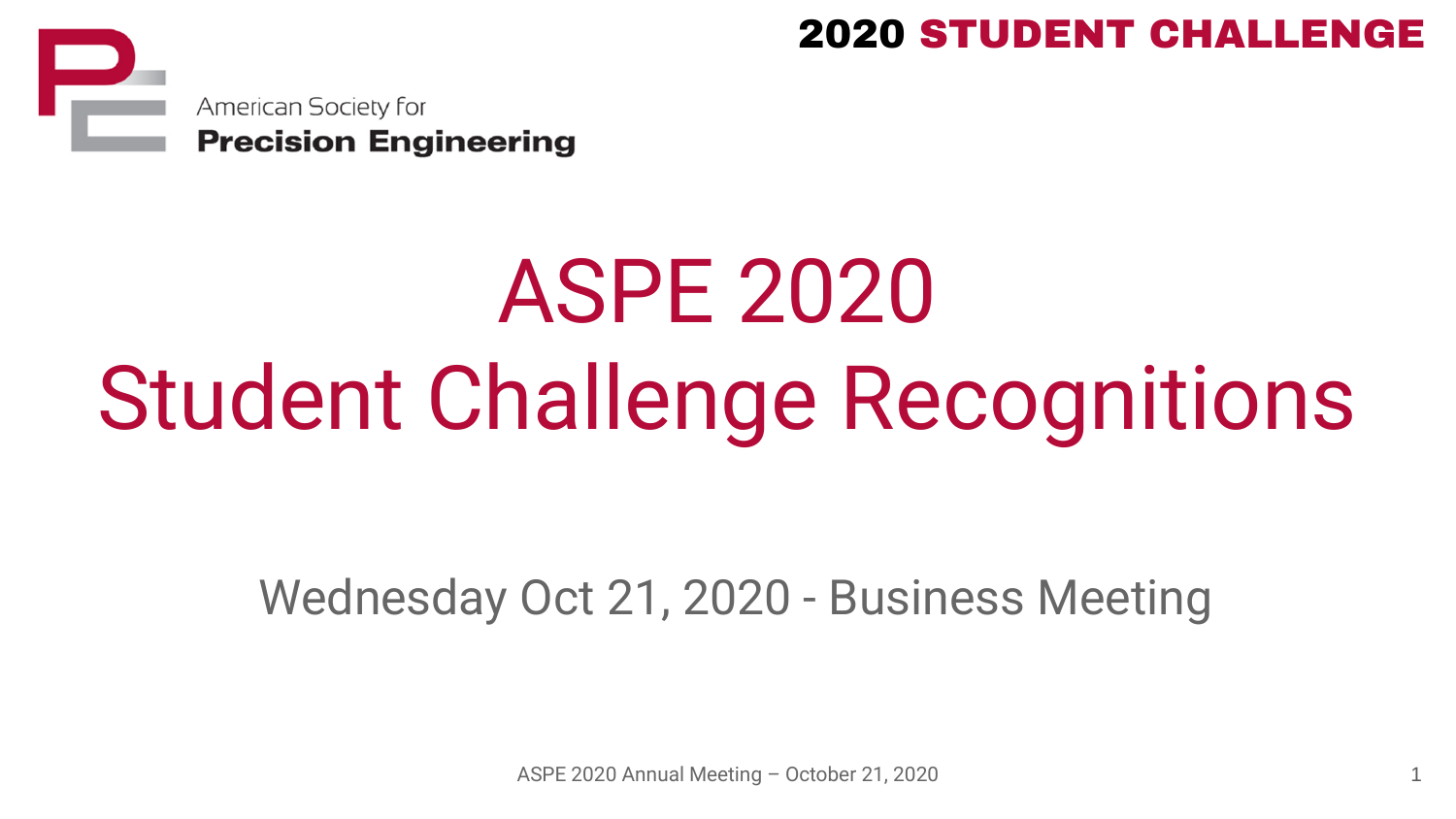

# ASPE 2020 Student Challenge Recognitions
Wednesday Oct 21, 2020 - Business Meeting
1
ASPE 2020 Annual Meeting – October 21, 2020